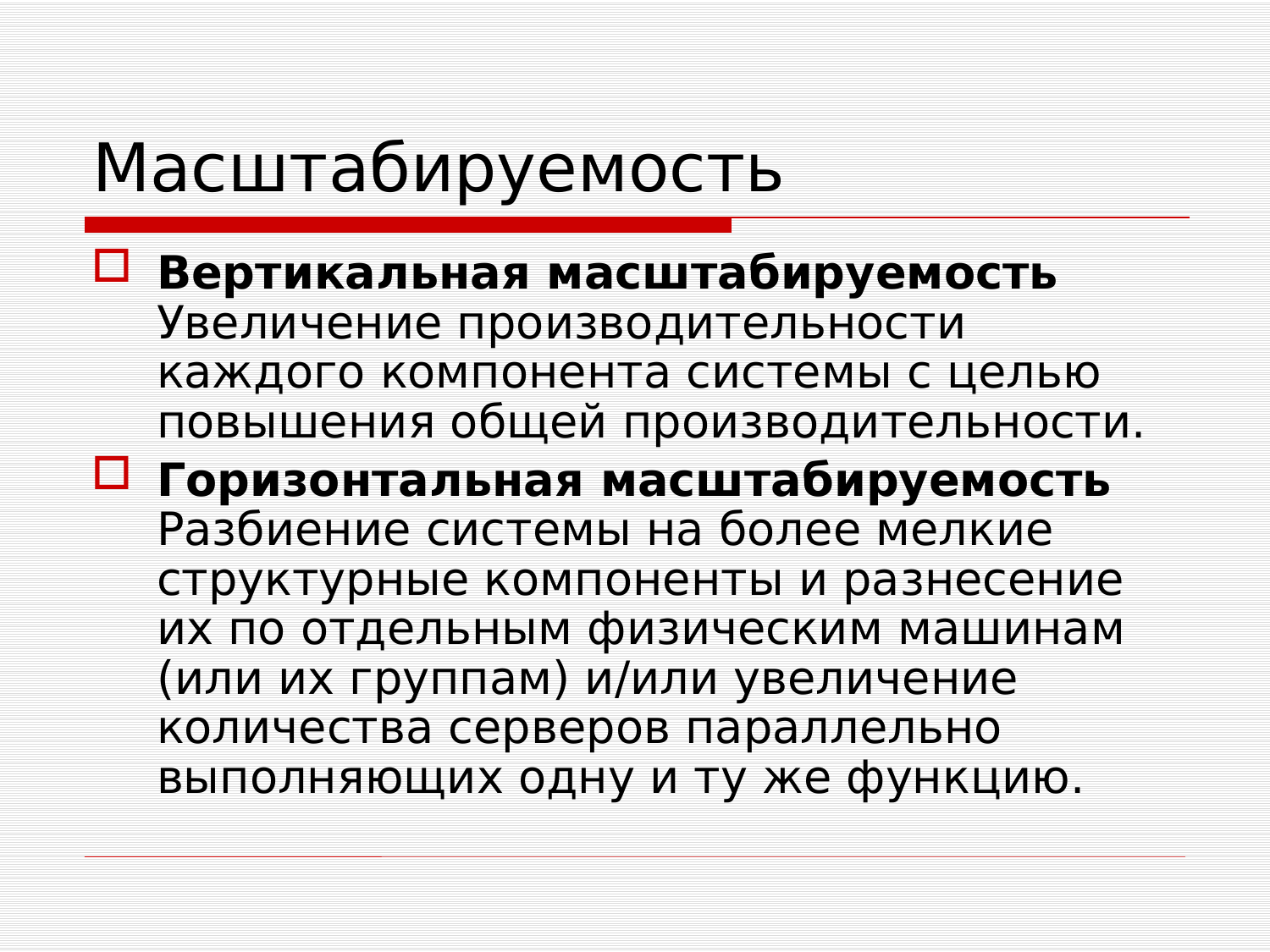

# Масштабируемость
Вертикальная масштабируемость Увеличение производительности каждого компонента системы c целью повышения общей производительности.
Горизонтальная масштабируемость Разбиение системы на более мелкие структурные компоненты и разнесение их по отдельным физическим машинам (или их группам) и/или увеличение количества серверов параллельно выполняющих одну и ту же функцию.